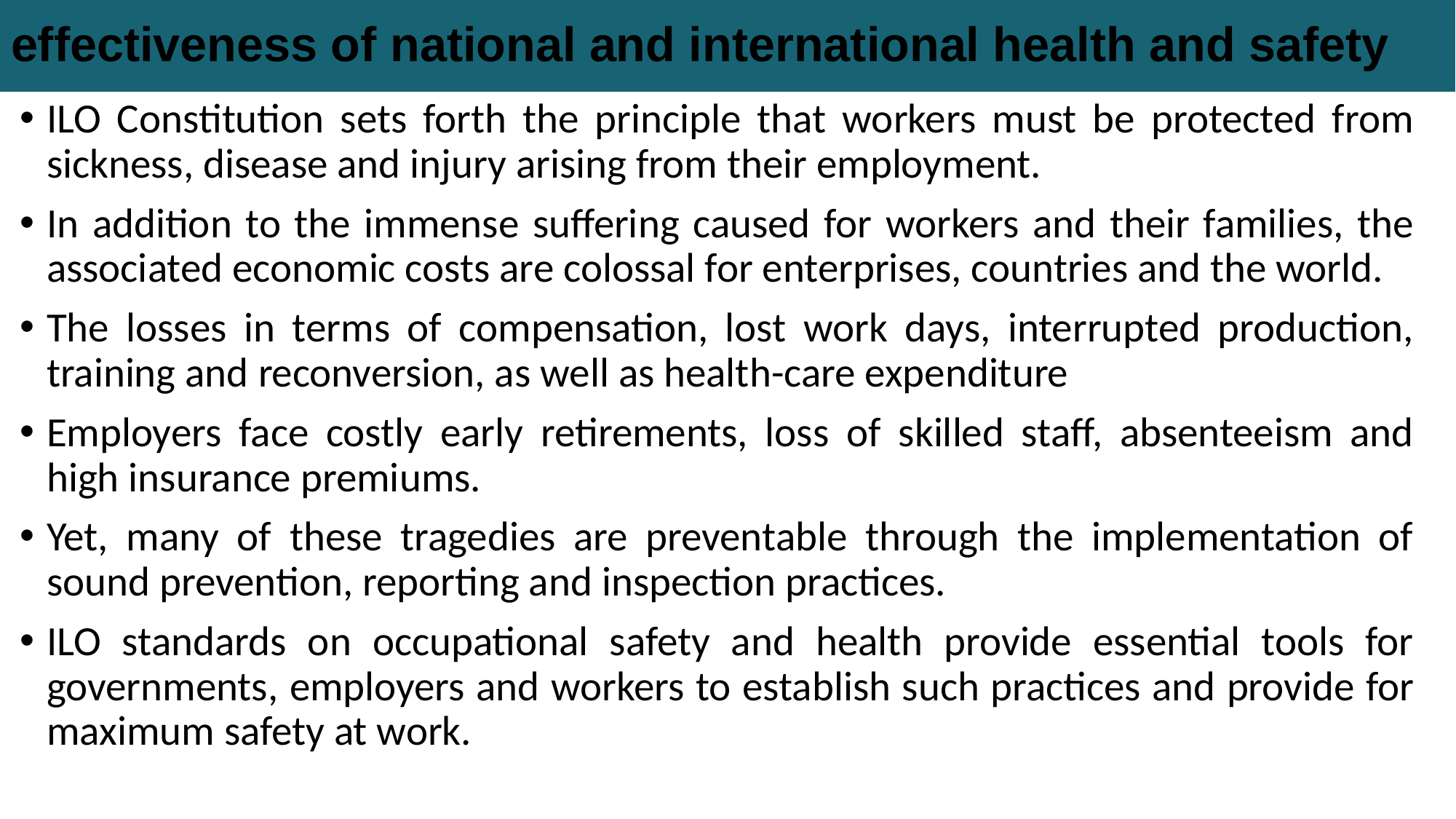

# effectiveness of national and international health and safety
ILO Constitution sets forth the principle that workers must be protected from sickness, disease and injury arising from their employment.
In addition to the immense suffering caused for workers and their families, the associated economic costs are colossal for enterprises, countries and the world.
The losses in terms of compensation, lost work days, interrupted production, training and reconversion, as well as health-care expenditure
Employers face costly early retirements, loss of skilled staff, absenteeism and high insurance premiums.
Yet, many of these tragedies are preventable through the implementation of sound prevention, reporting and inspection practices.
ILO standards on occupational safety and health provide essential tools for governments, employers and workers to establish such practices and provide for maximum safety at work.